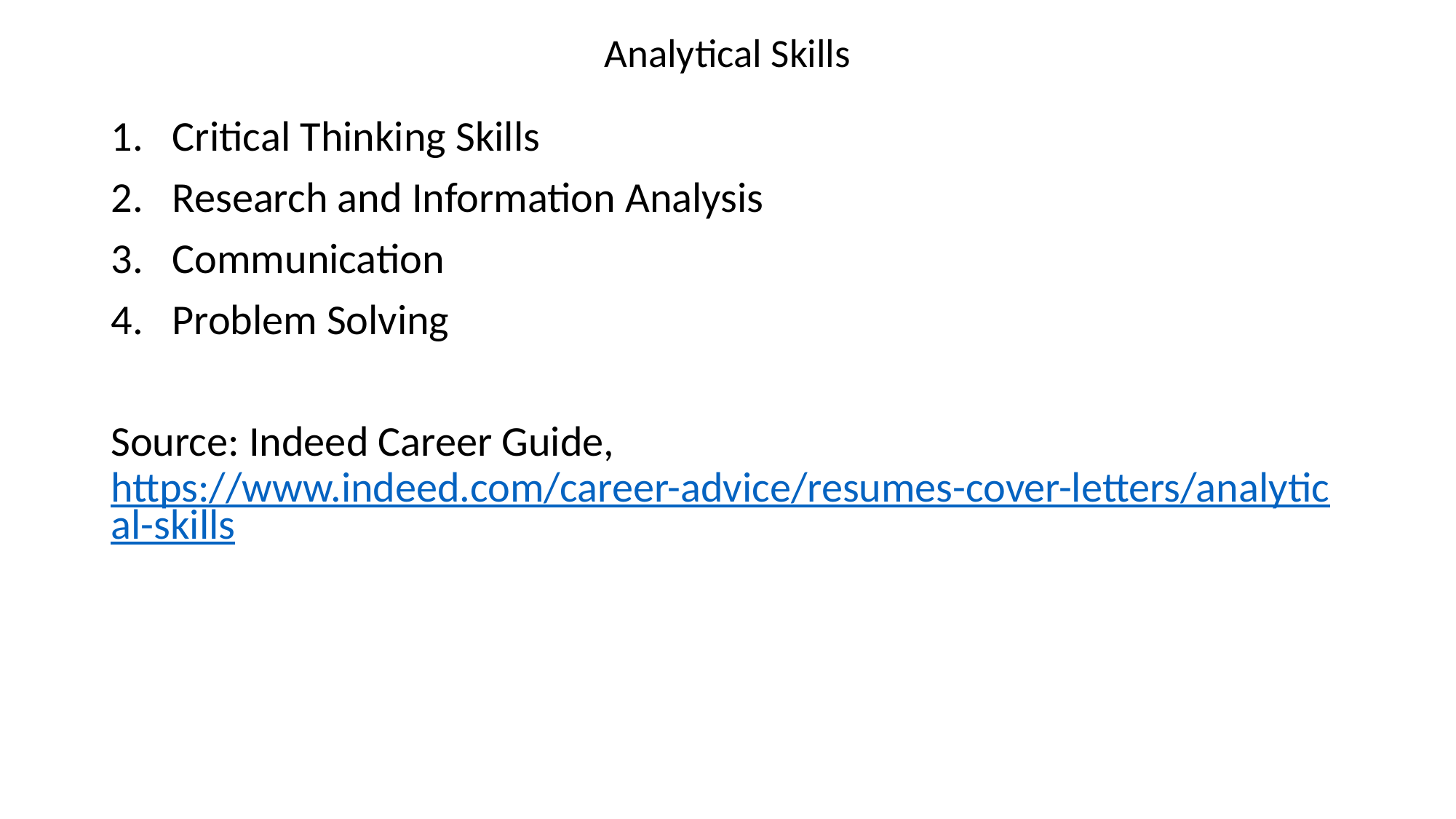

# Analytical Skills
Critical Thinking Skills
Research and Information Analysis
Communication
Problem Solving

Source: Indeed Career Guide, https://www.indeed.com/career-advice/resumes-cover-letters/analytical-skills